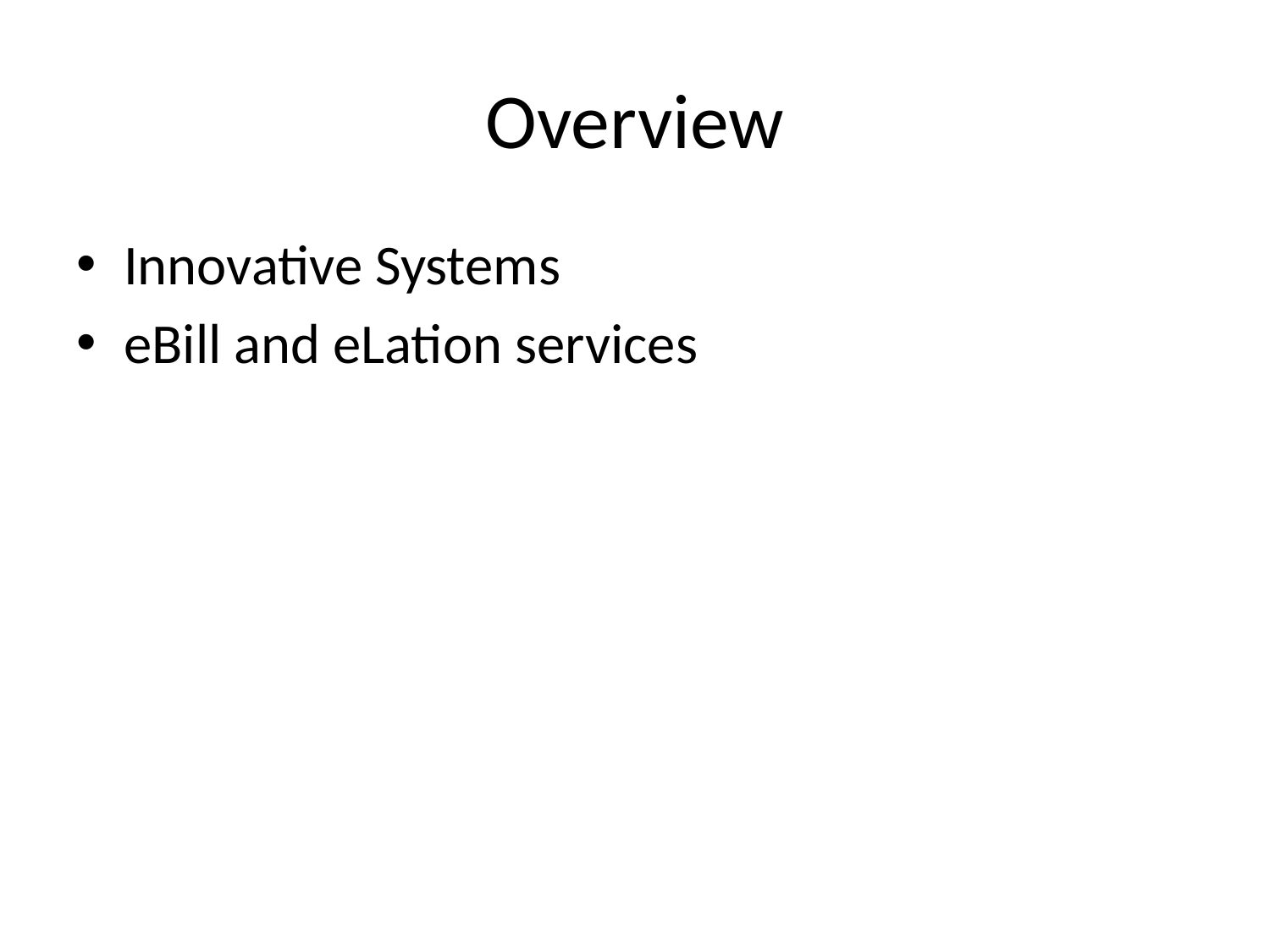

# Overview
Innovative Systems
eBill and eLation services